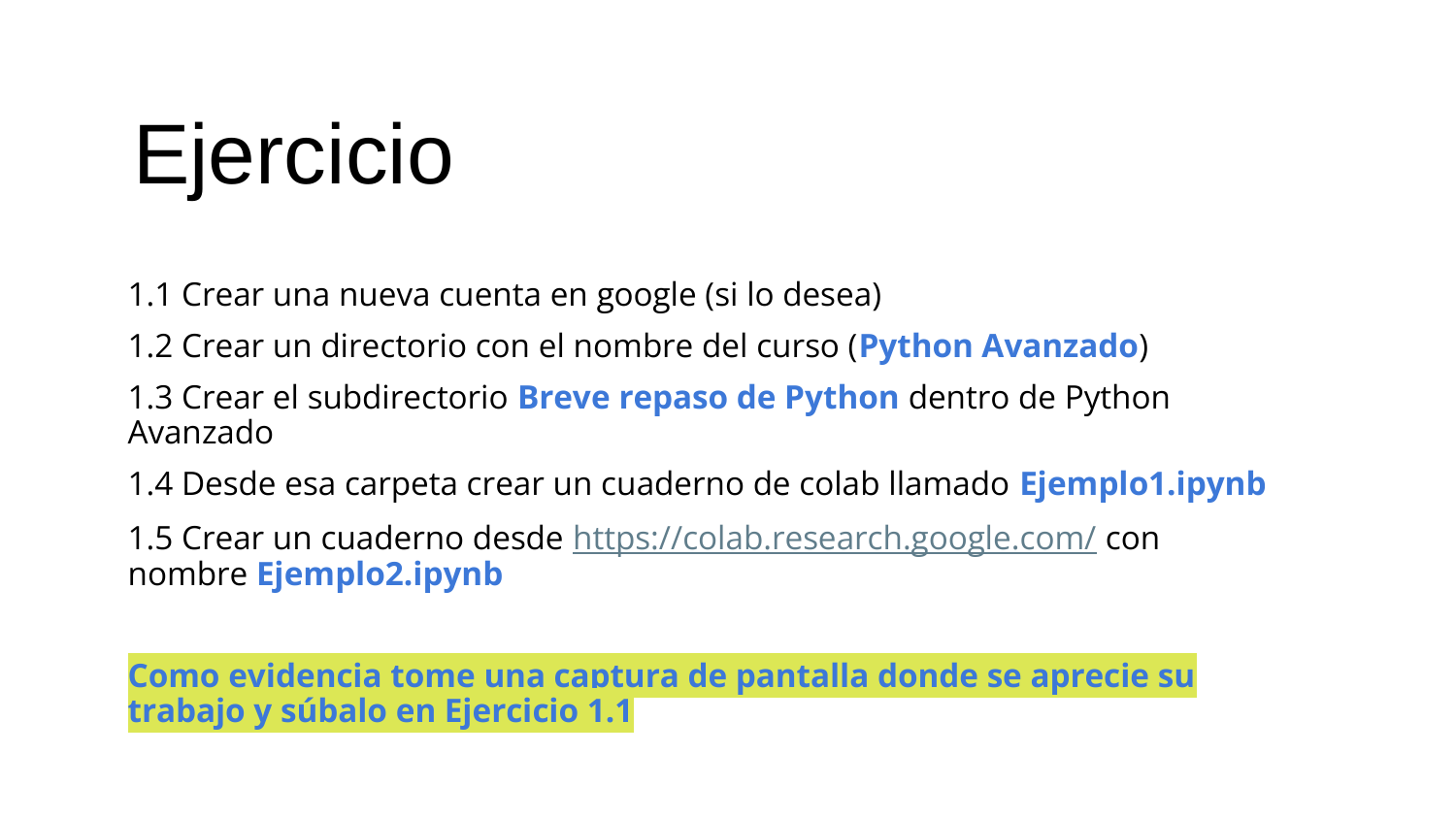

# Ejercicio
1.1 Crear una nueva cuenta en google (si lo desea)
1.2 Crear un directorio con el nombre del curso (Python Avanzado)
1.3 Crear el subdirectorio Breve repaso de Python dentro de Python Avanzado
1.4 Desde esa carpeta crear un cuaderno de colab llamado Ejemplo1.ipynb
1.5 Crear un cuaderno desde https://colab.research.google.com/ con nombre Ejemplo2.ipynb

Como evidencia tome una captura de pantalla donde se aprecie su trabajo y súbalo en Ejercicio 1.1